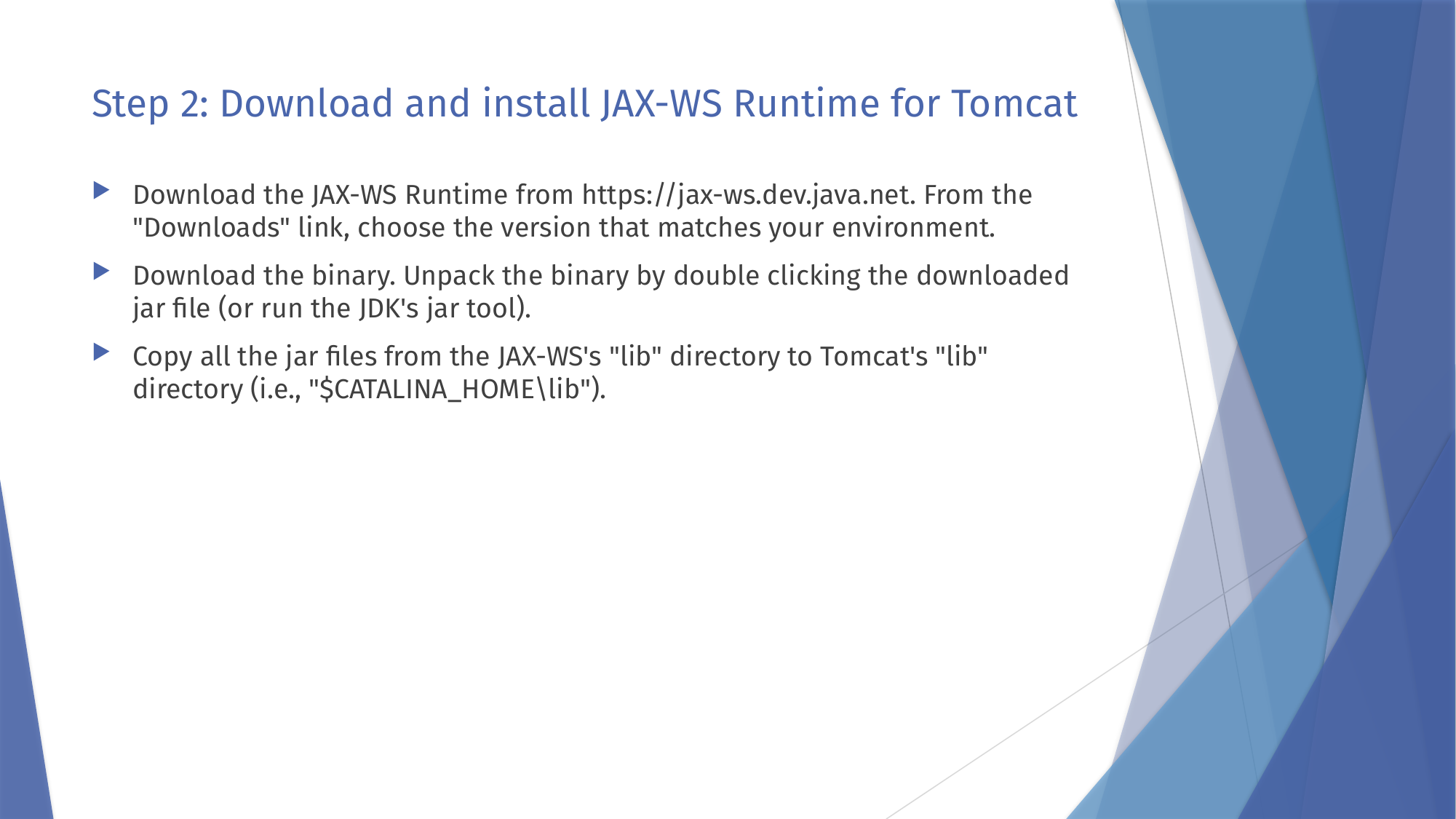

# Step 2: Download and install JAX-WS Runtime for Tomcat
Download the JAX-WS Runtime from https://jax-ws.dev.java.net. From the "Downloads" link, choose the version that matches your environment.
Download the binary. Unpack the binary by double clicking the downloaded jar file (or run the JDK's jar tool).
Copy all the jar files from the JAX-WS's "lib" directory to Tomcat's "lib" directory (i.e., "$CATALINA_HOME\lib").